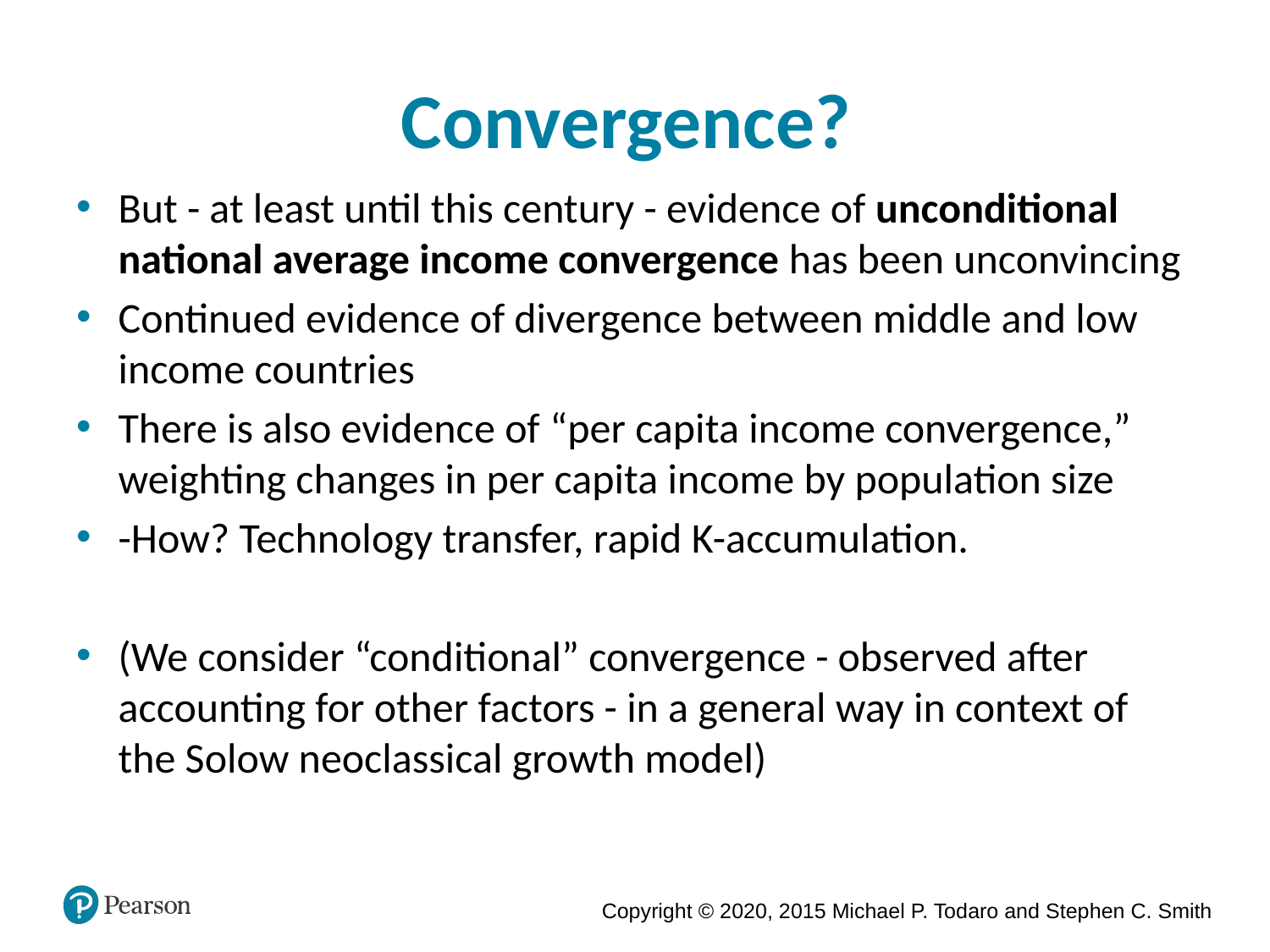

# Convergence?
But - at least until this century - evidence of unconditional national average income convergence has been unconvincing
Continued evidence of divergence between middle and low income countries
There is also evidence of “per capita income convergence,” weighting changes in per capita income by population size
-How? Technology transfer, rapid K-accumulation.

(We consider “conditional” convergence - observed after accounting for other factors - in a general way in context of the Solow neoclassical growth model)